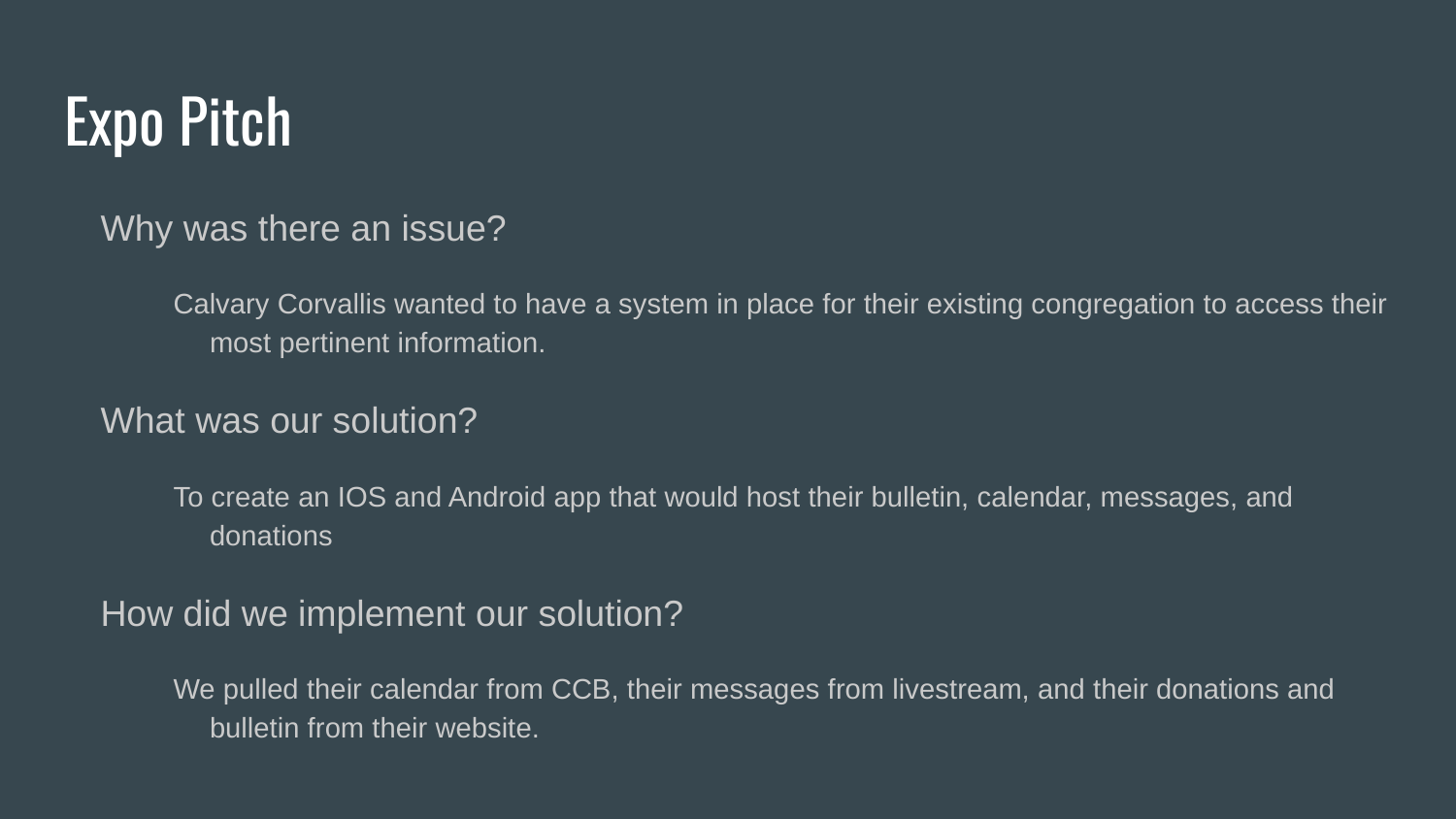

# Expo Pitch
Why was there an issue?
Calvary Corvallis wanted to have a system in place for their existing congregation to access their most pertinent information.
What was our solution?
To create an IOS and Android app that would host their bulletin, calendar, messages, and donations
How did we implement our solution?
We pulled their calendar from CCB, their messages from livestream, and their donations and bulletin from their website.